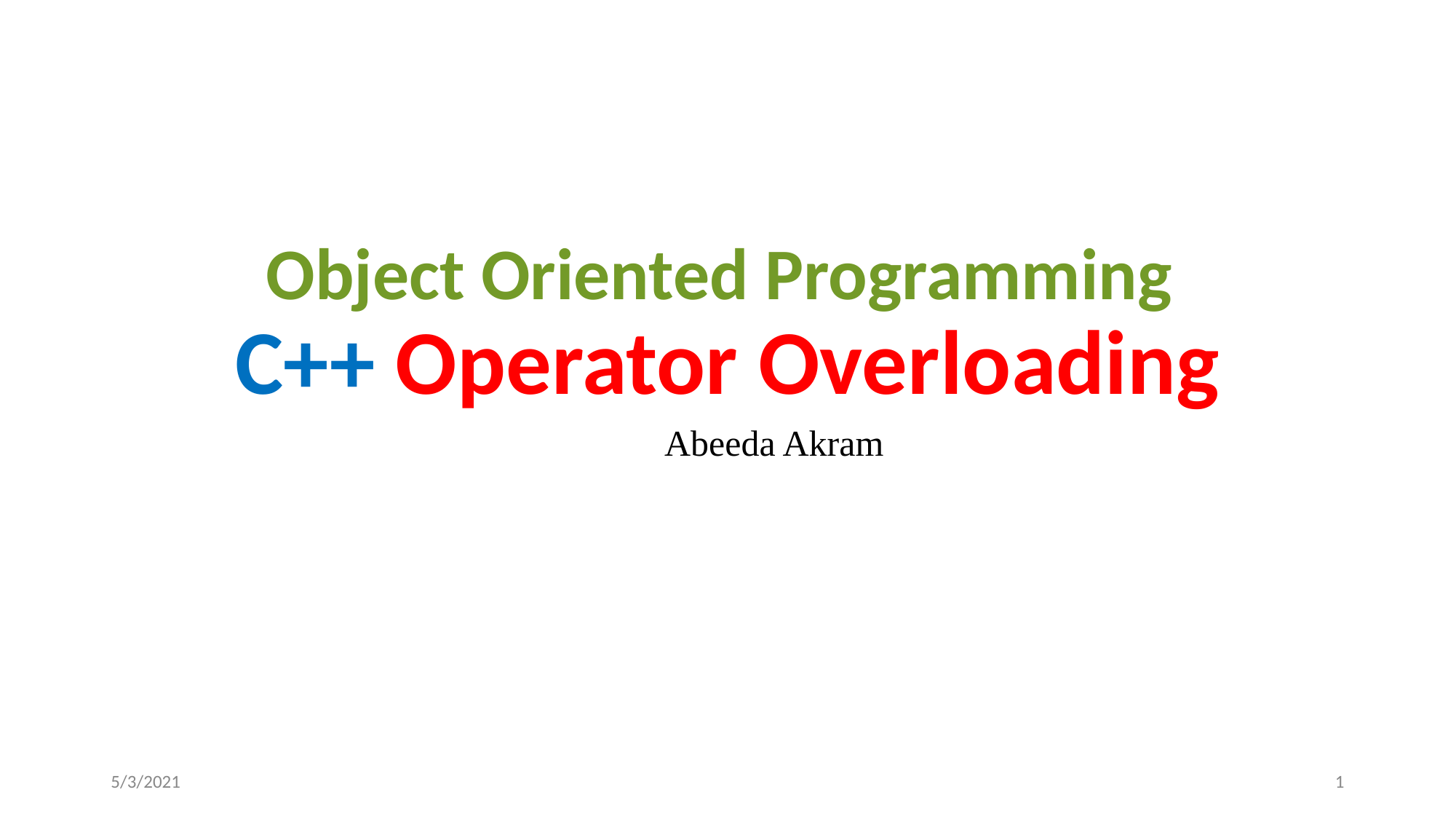

# Object Oriented Programming C++ Operator Overloading
Abeeda Akram
5/3/2021
1